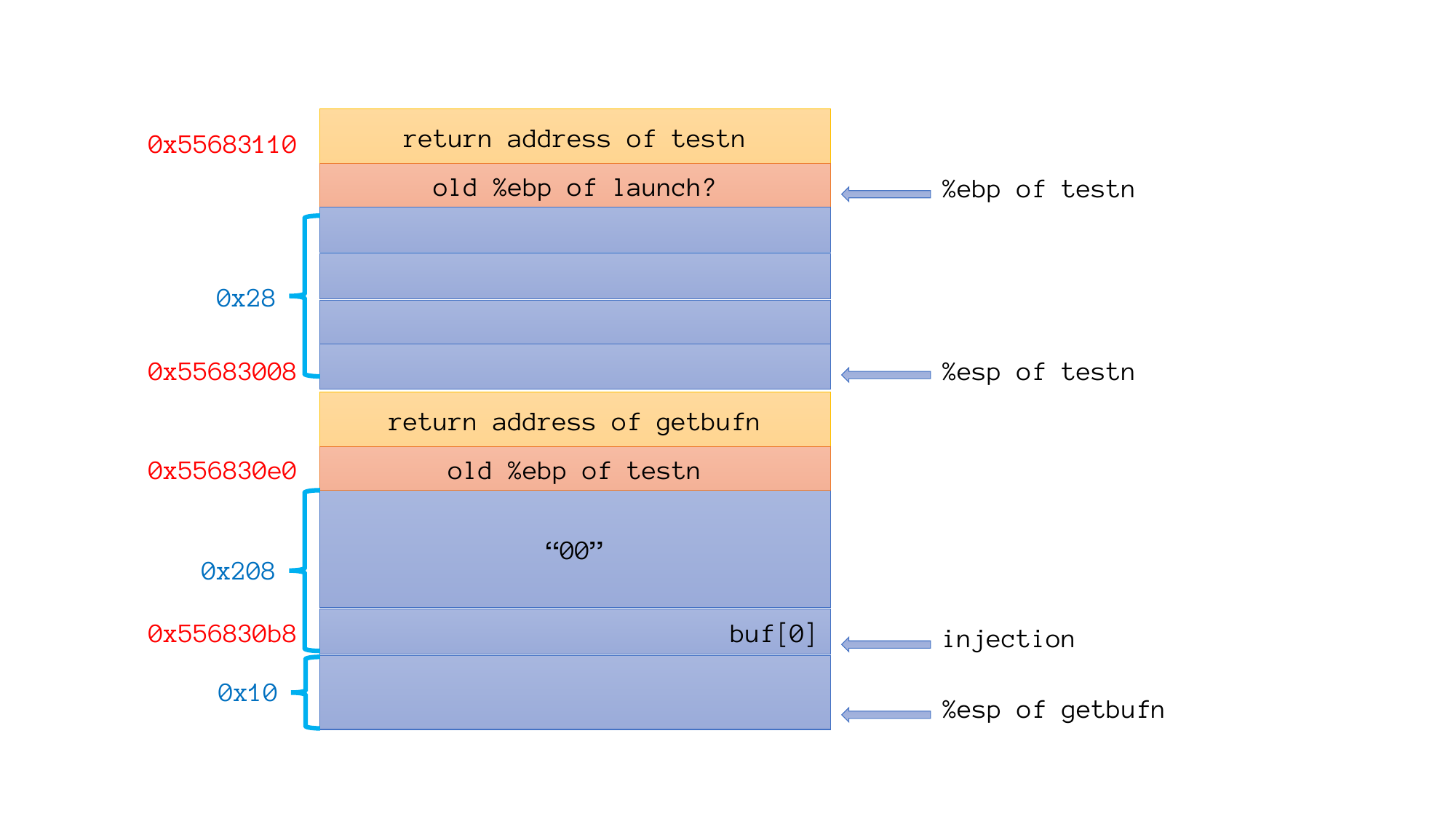

return address of testn
0x55683110
old %ebp of launch?
%ebp of testn

0x28

0x55683008
%esp of testn

return address of getbufn
0x556830e0
old %ebp of testn

“00”
0x208
buf[0]
0x556830b8
injection

0x10
%esp of getbufn